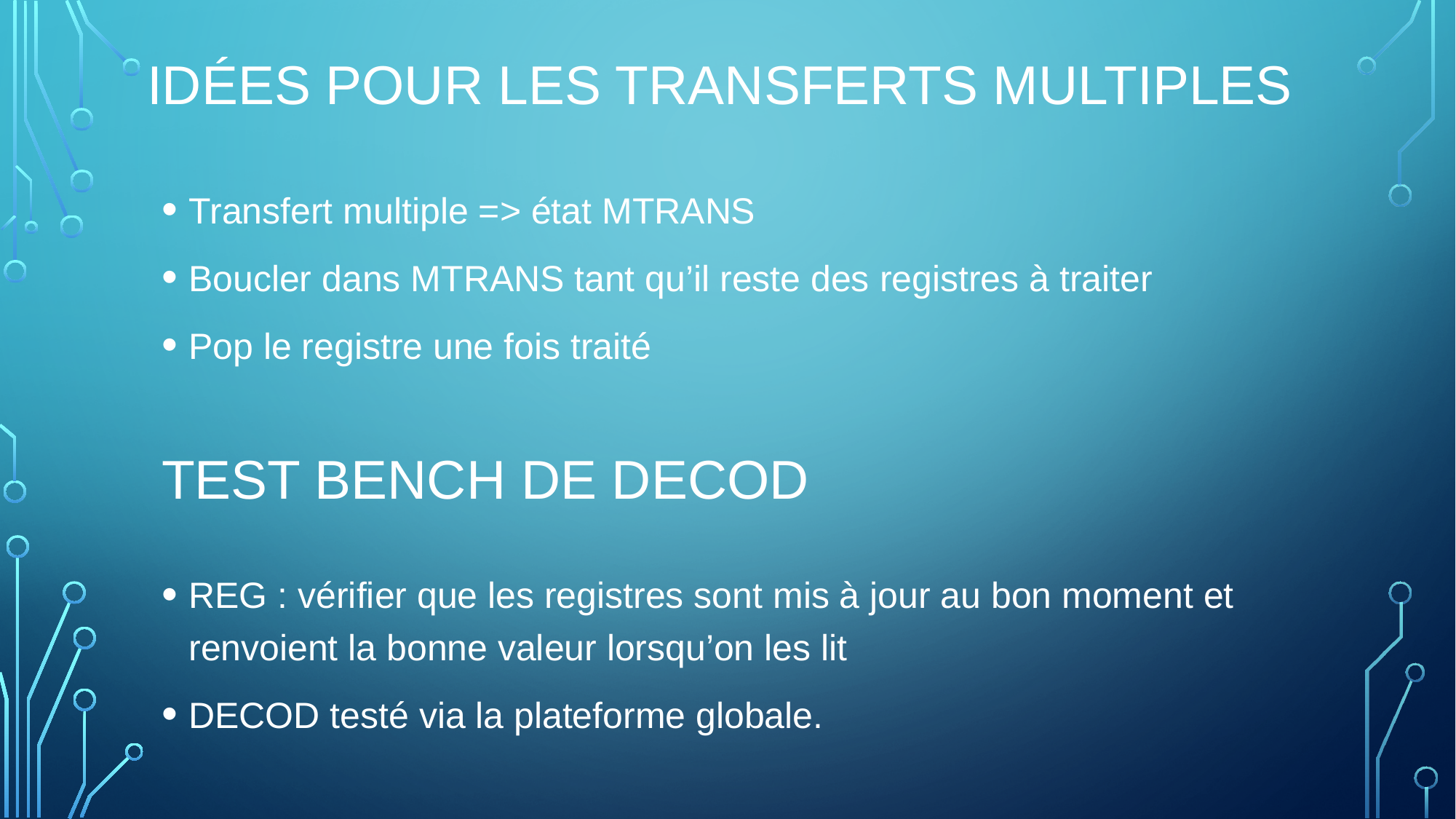

Idées pour les transferts multiples
Transfert multiple => état MTRANS
Boucler dans MTRANS tant qu’il reste des registres à traiter
Pop le registre une fois traité
# Test bench de DECOD
REG : vérifier que les registres sont mis à jour au bon moment et renvoient la bonne valeur lorsqu’on les lit
DECOD testé via la plateforme globale.